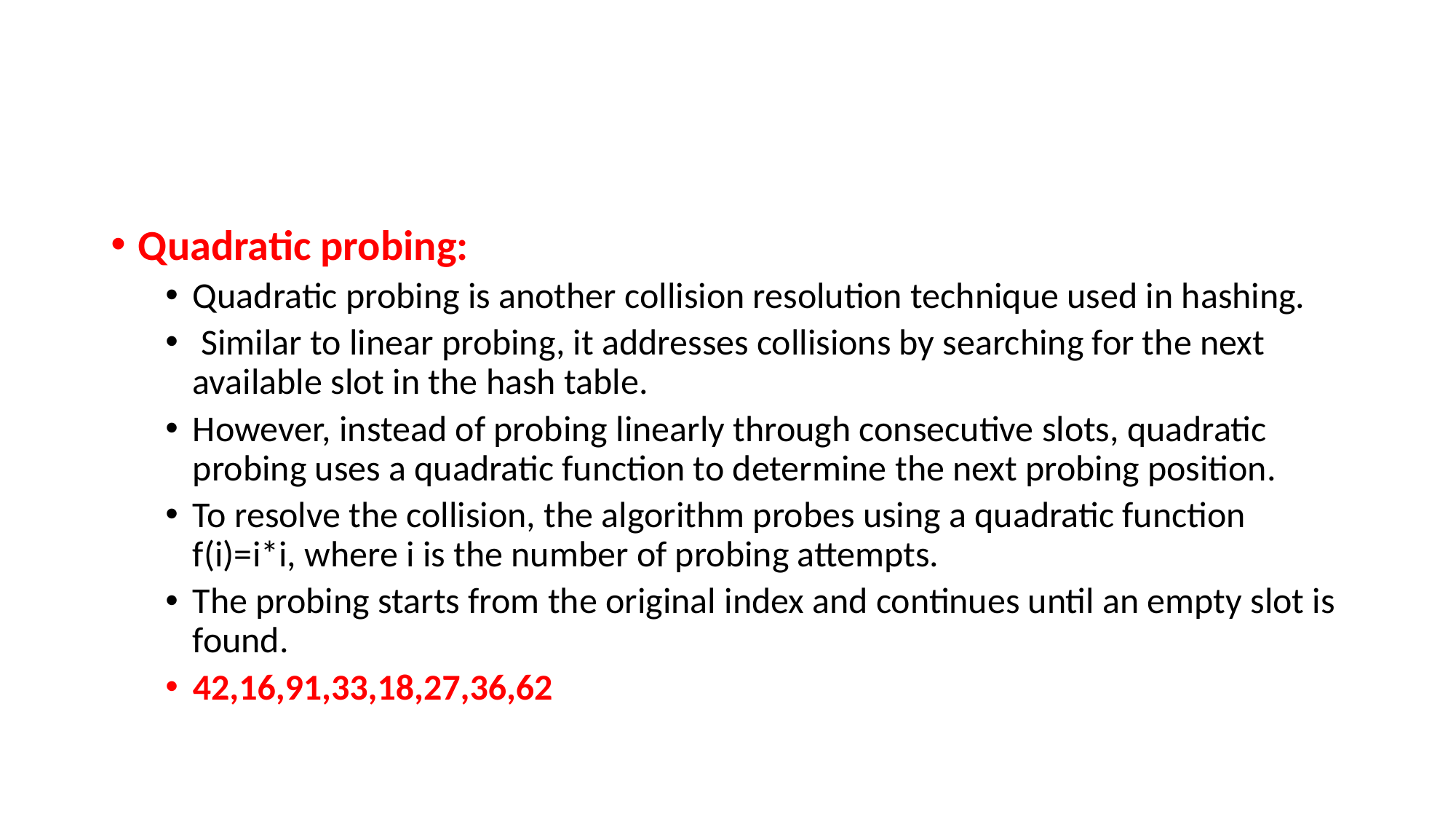

#
Quadratic probing:
Quadratic probing is another collision resolution technique used in hashing.
 Similar to linear probing, it addresses collisions by searching for the next available slot in the hash table.
However, instead of probing linearly through consecutive slots, quadratic probing uses a quadratic function to determine the next probing position.
To resolve the collision, the algorithm probes using a quadratic function f(i)=i*i, where i is the number of probing attempts.
The probing starts from the original index and continues until an empty slot is found.
42,16,91,33,18,27,36,62